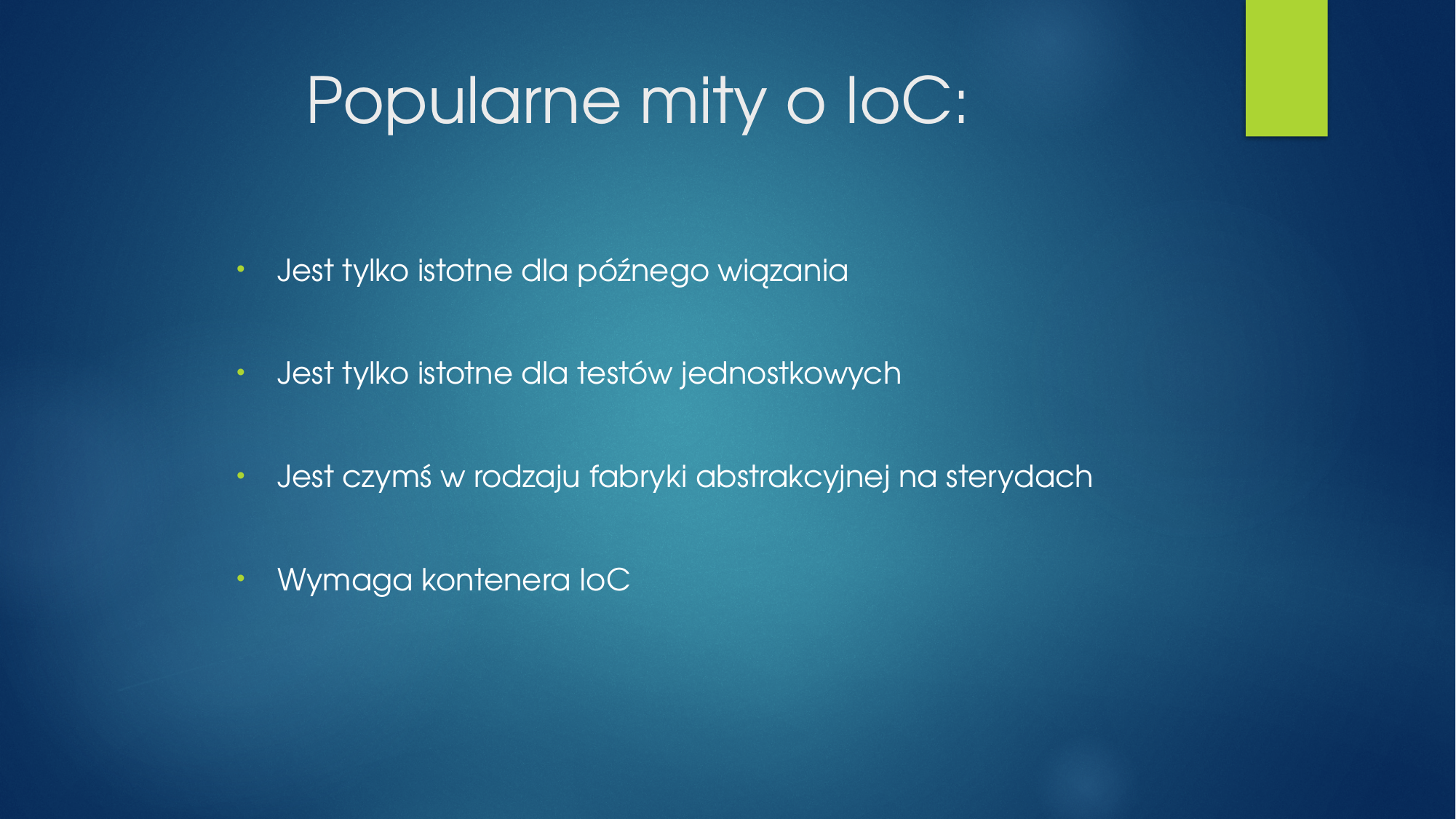

# Popularne mity o IoC:
Jest tylko istotne dla późnego wiązania

Jest tylko istotne dla testów jednostkowych

Jest czymś w rodzaju fabryki abstrakcyjnej na sterydach

Wymaga kontenera IoC